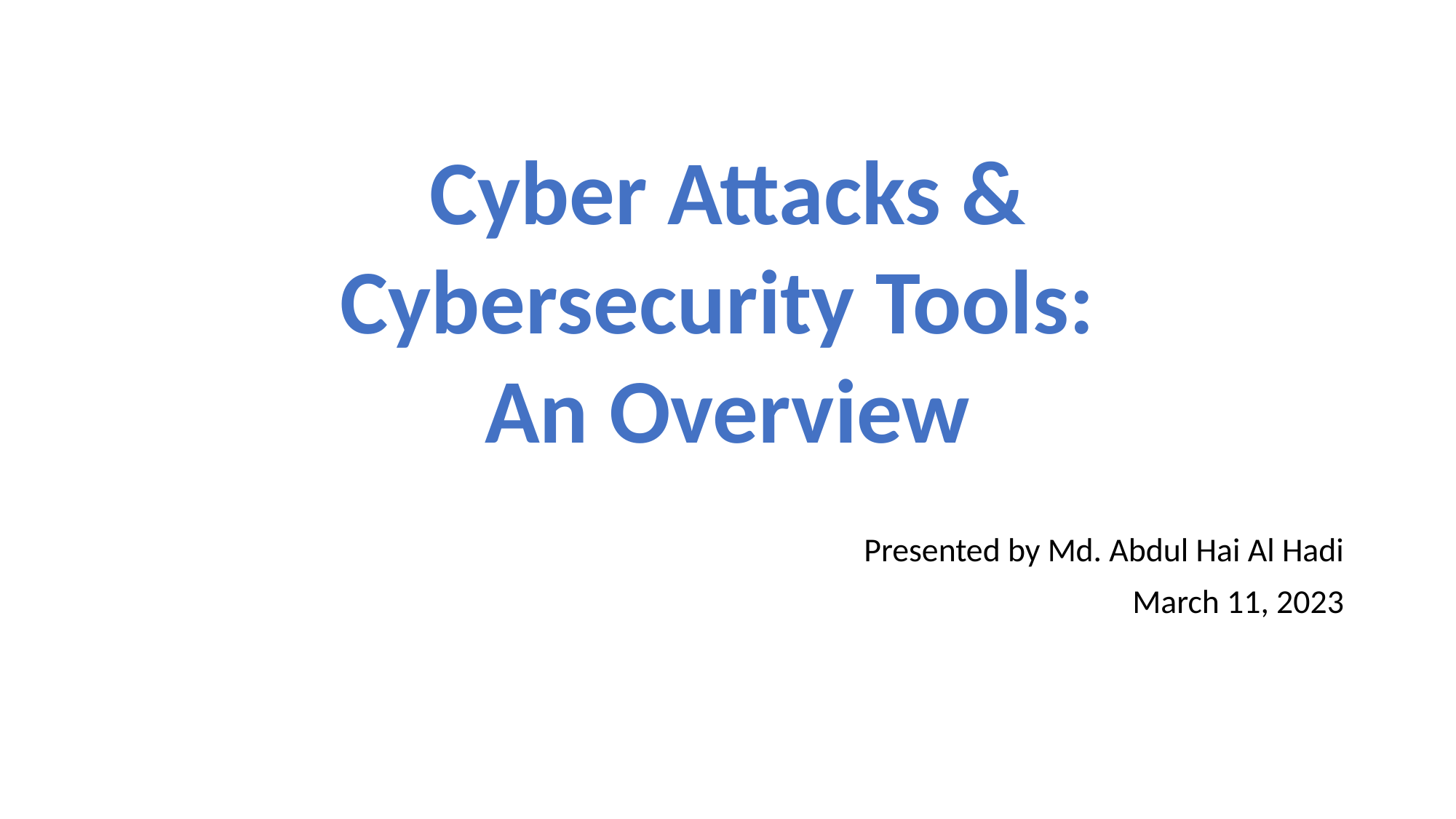

#
Cyber Attacks & Cybersecurity Tools:
An Overview

Presented by Md. Abdul Hai Al Hadi
March 11, 2023